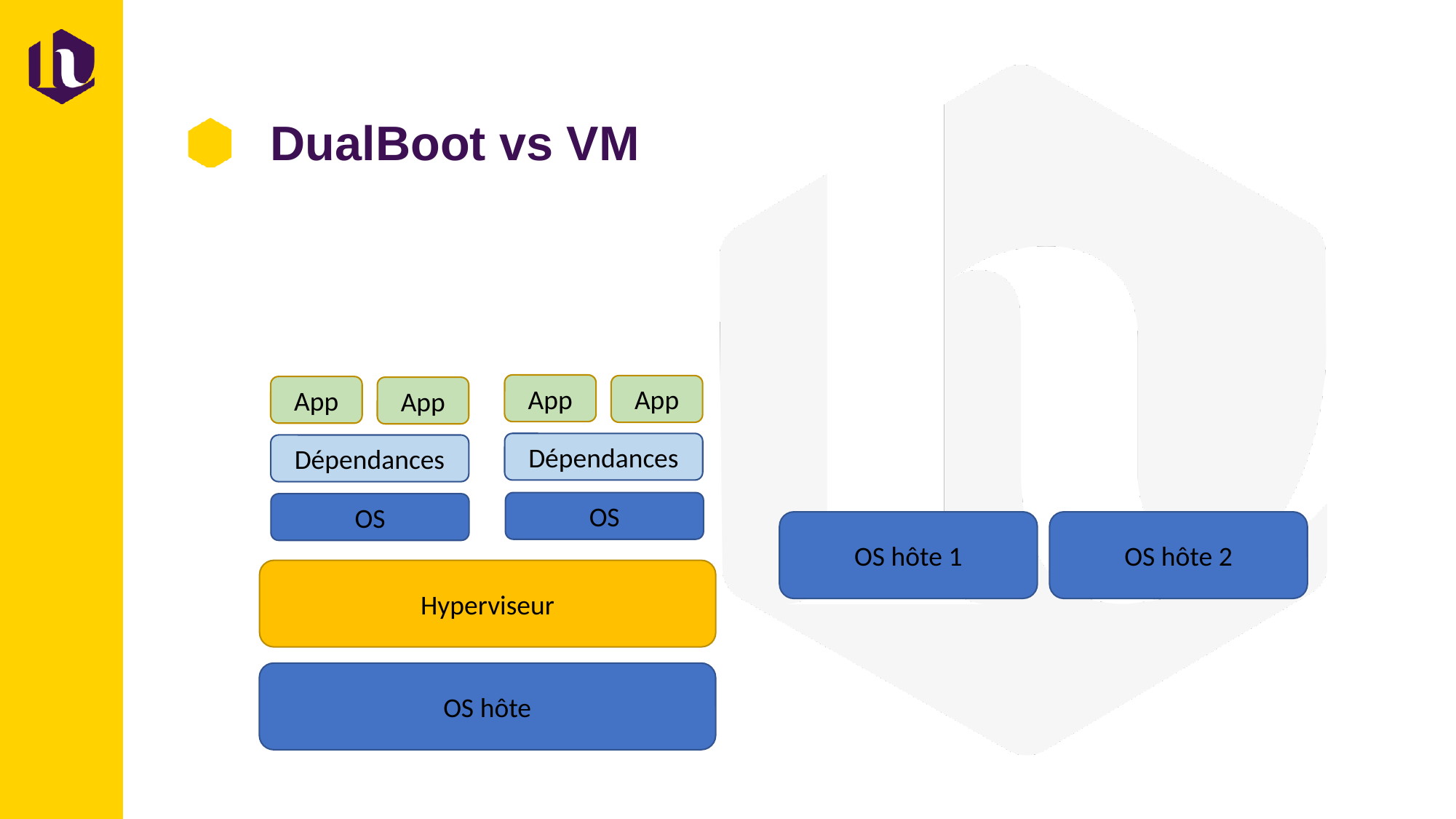

# DualBoot vs VM

App
App
App
App
Dépendances
Dépendances
OS
OS
OS hôte 1
OS hôte 2
Hyperviseur
OS hôte